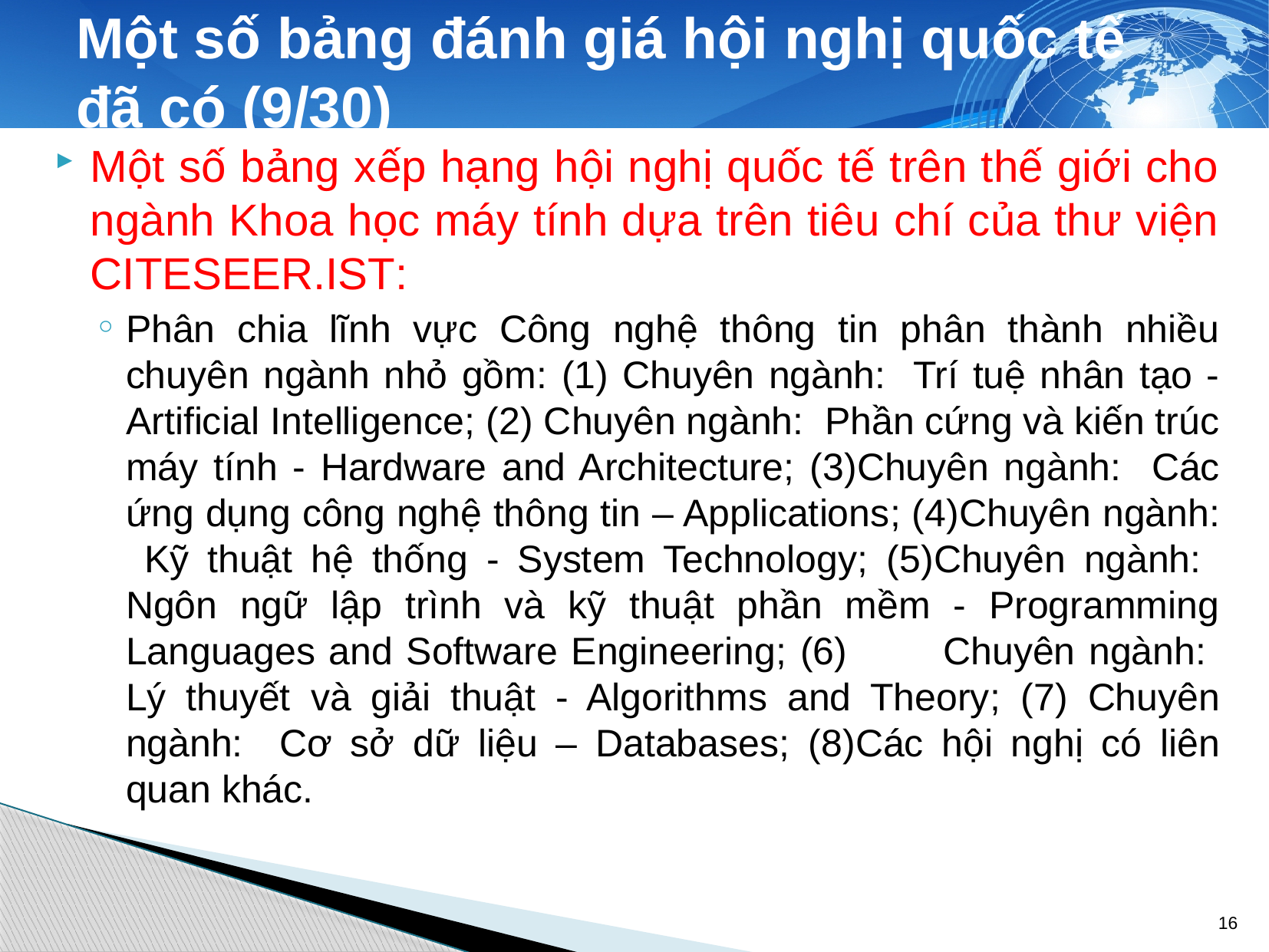

# Một số bảng đánh giá hội nghị quốc tế đã có (9/30)
Một số bảng xếp hạng hội nghị quốc tế trên thế giới cho ngành Khoa học máy tính dựa trên tiêu chí của thư viện CITESEER.IST:
Phân chia lĩnh vực Công nghệ thông tin phân thành nhiều chuyên ngành nhỏ gồm: (1) Chuyên ngành:  Trí tuệ nhân tạo - Artificial Intelligence; (2) Chuyên ngành:  Phần cứng và kiến trúc máy tính - Hardware and Architecture; (3)Chuyên ngành:  Các ứng dụng công nghệ thông tin – Applications; (4)Chuyên ngành:  Kỹ thuật hệ thống - System Technology; (5)Chuyên ngành:  Ngôn ngữ lập trình và kỹ thuật phần mềm - Programming Languages and Software Engineering; (6)	Chuyên ngành:  Lý thuyết và giải thuật - Algorithms and Theory; (7) Chuyên ngành:  Cơ sở dữ liệu – Databases; (8)Các hội nghị có liên quan khác.

16